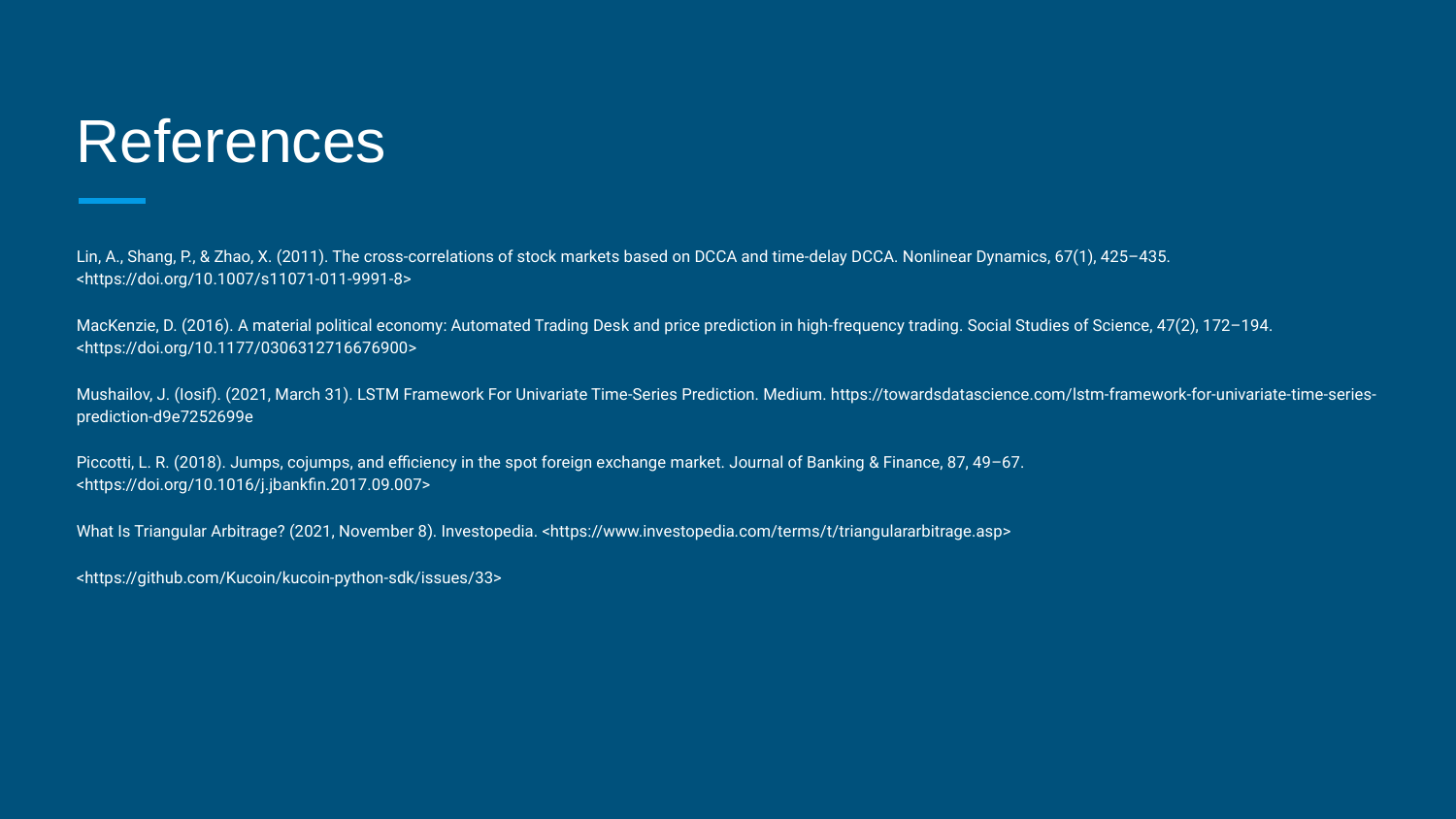

# References
Lin, A., Shang, P., & Zhao, X. (2011). The cross-correlations of stock markets based on DCCA and time-delay DCCA. Nonlinear Dynamics, 67(1), 425–435. <https://doi.org/10.1007/s11071-011-9991-8>
MacKenzie, D. (2016). A material political economy: Automated Trading Desk and price prediction in high-frequency trading. Social Studies of Science, 47(2), 172–194. <https://doi.org/10.1177/0306312716676900>
Mushailov, J. (Iosif). (2021, March 31). LSTM Framework For Univariate Time-Series Prediction. Medium. https://towardsdatascience.com/lstm-framework-for-univariate-time-series-prediction-d9e7252699e
Piccotti, L. R. (2018). Jumps, cojumps, and efficiency in the spot foreign exchange market. Journal of Banking & Finance, 87, 49–67. <https://doi.org/10.1016/j.jbankfin.2017.09.007>
What Is Triangular Arbitrage? (2021, November 8). Investopedia. <https://www.investopedia.com/terms/t/triangulararbitrage.asp>
<https://github.com/Kucoin/kucoin-python-sdk/issues/33>